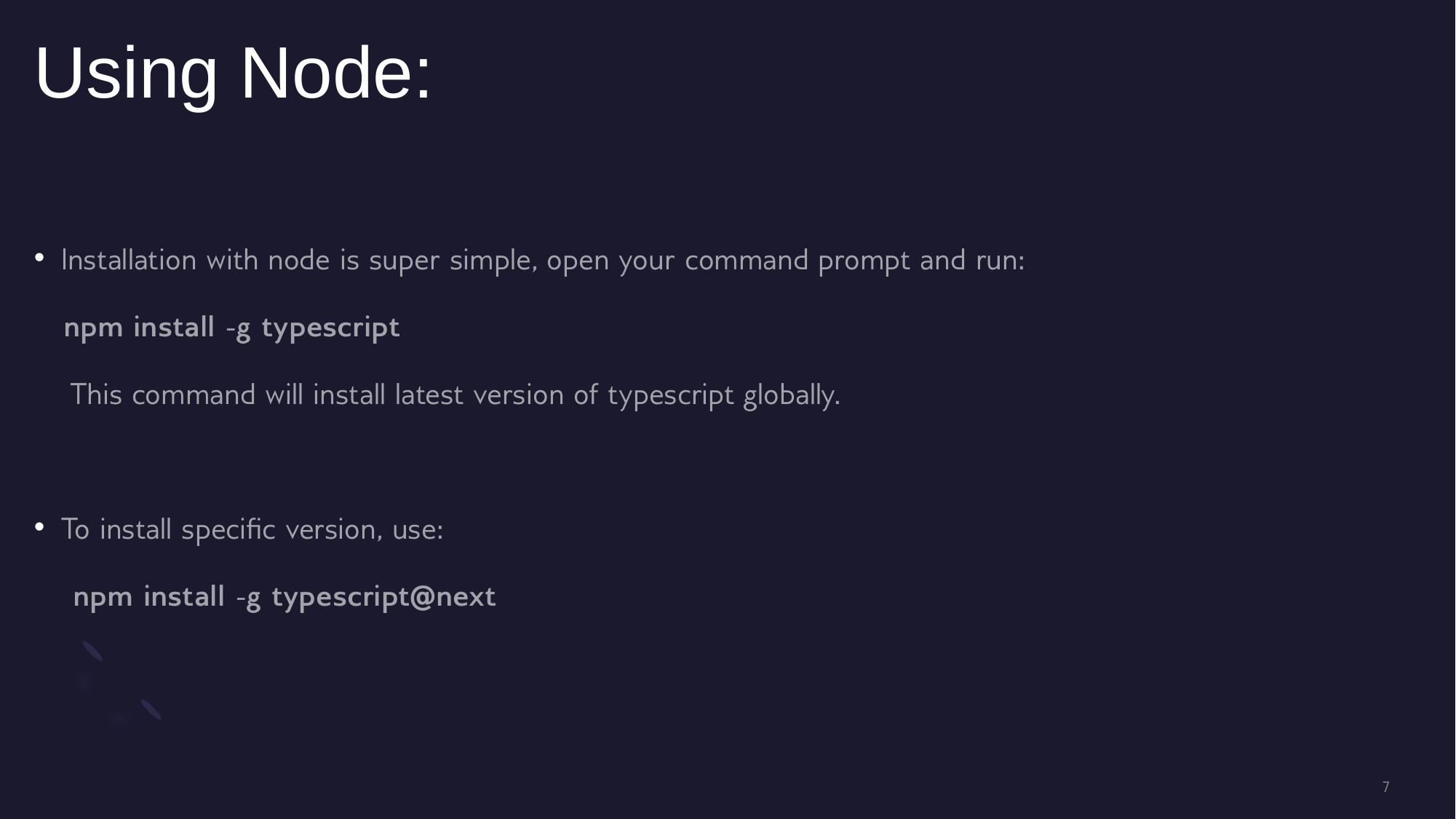

# Using Node:

Installation with node is super simple, open your command prompt and run:
   npm install -g typescript
    This command will install latest version of typescript globally.

To install specific version, use:
    npm install -g typescript@next

7